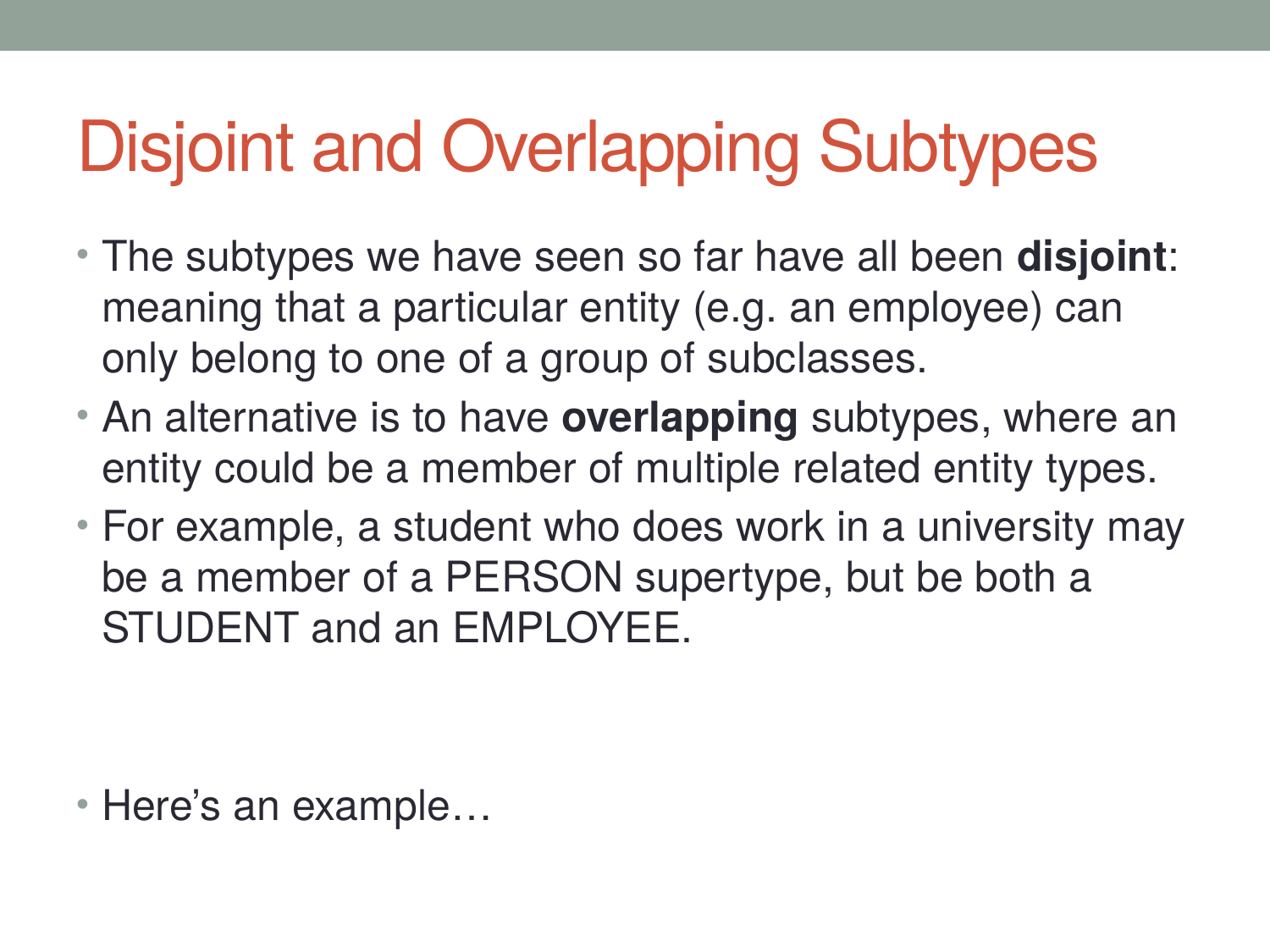

# Disjoint and Overlapping Subtypes
The subtypes we have seen so far have all been disjoint: meaning that a particular entity (e.g. an employee) can only belong to one of a group of subclasses.
An alternative is to have overlapping subtypes, where an entity could be a member of multiple related entity types.
For example, a student who does work in a university may be a member of a PERSON supertype, but be both a STUDENT and an EMPLOYEE.

Here’s an example…